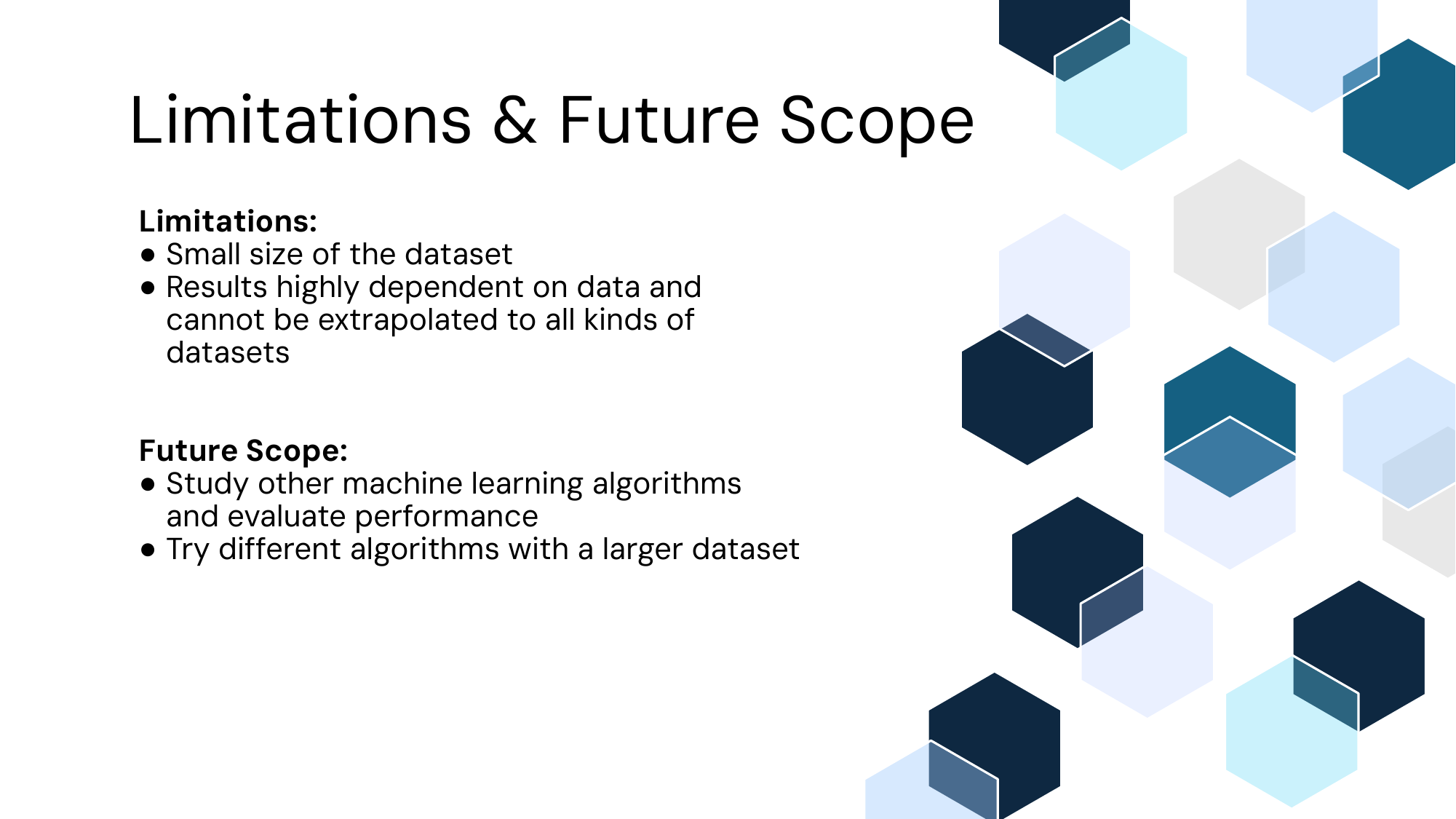

# Limitations & Future Scope
Limitations:
Small size of the dataset
Results highly dependent on data and cannot be extrapolated to all kinds of datasets

Future Scope:
Study other machine learning algorithms and evaluate performance
Try different algorithms with a larger dataset